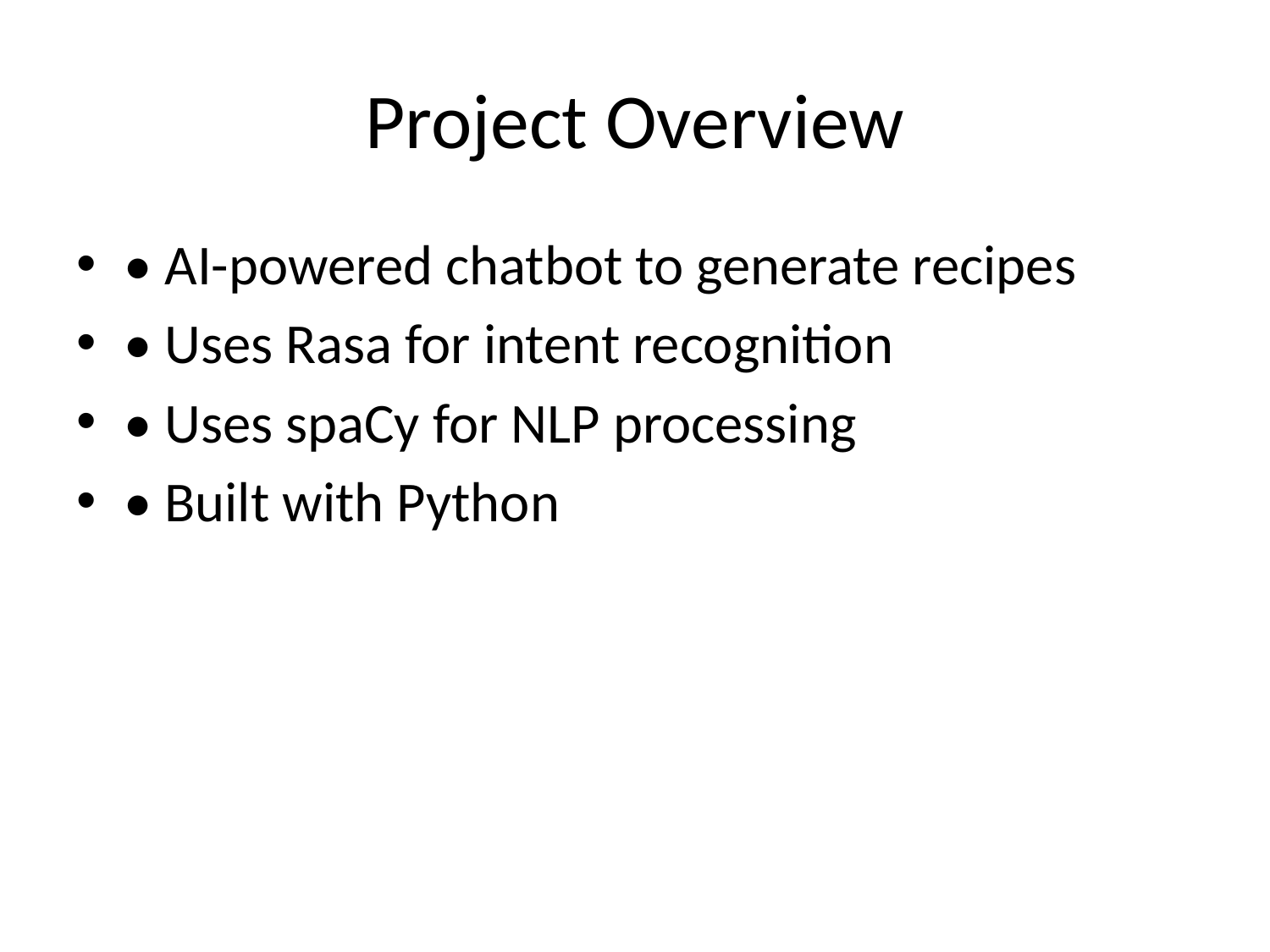

# Project Overview
• AI-powered chatbot to generate recipes
• Uses Rasa for intent recognition
• Uses spaCy for NLP processing
• Built with Python